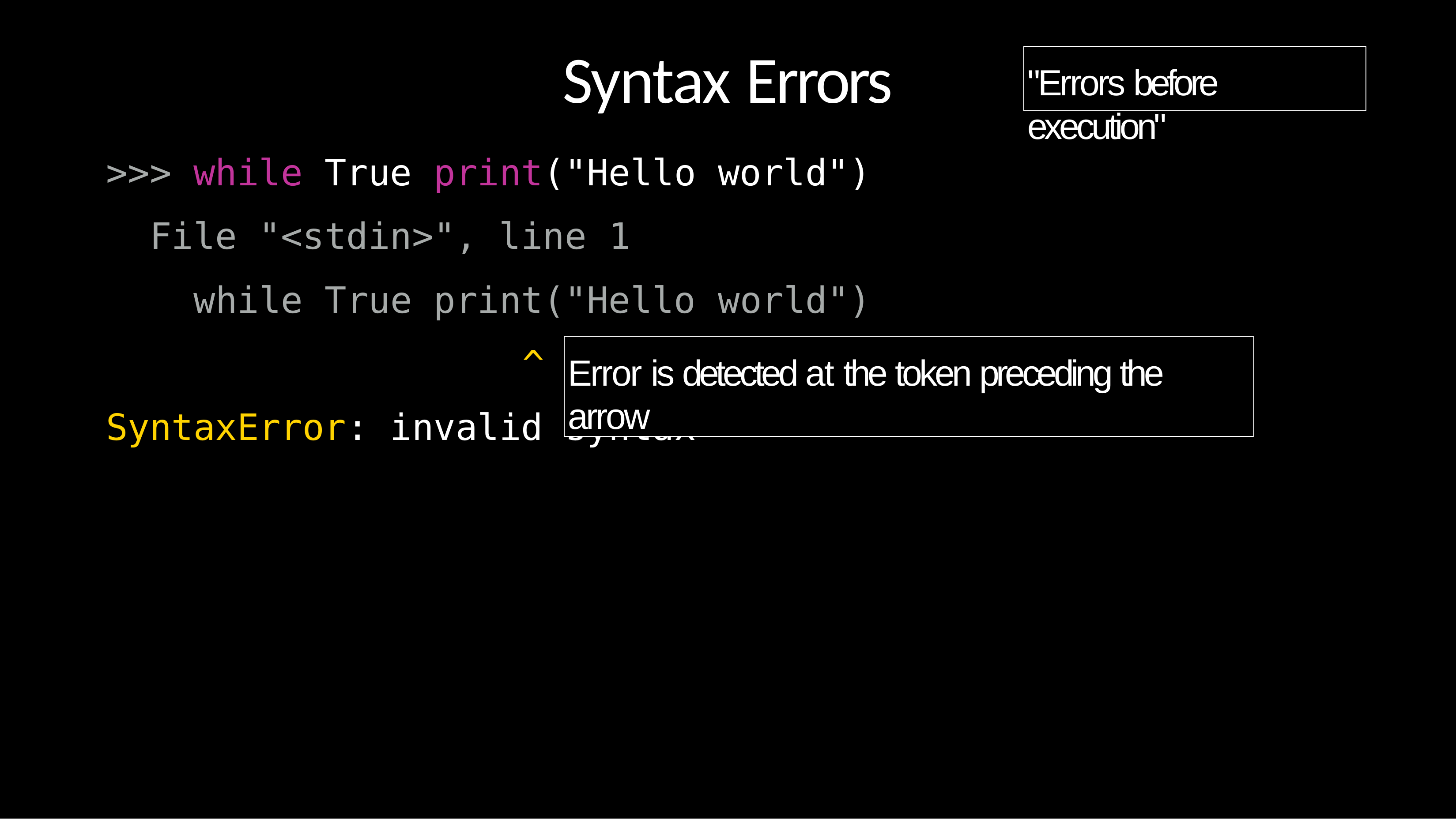

# Syntax Errors

"Errors before execution"
>>> while True print("Hello world")
File "<stdin>", line 1
while True print("Hello world")
Error is detected at the token preceding the arrow
^
SyntaxError: invalid syntax